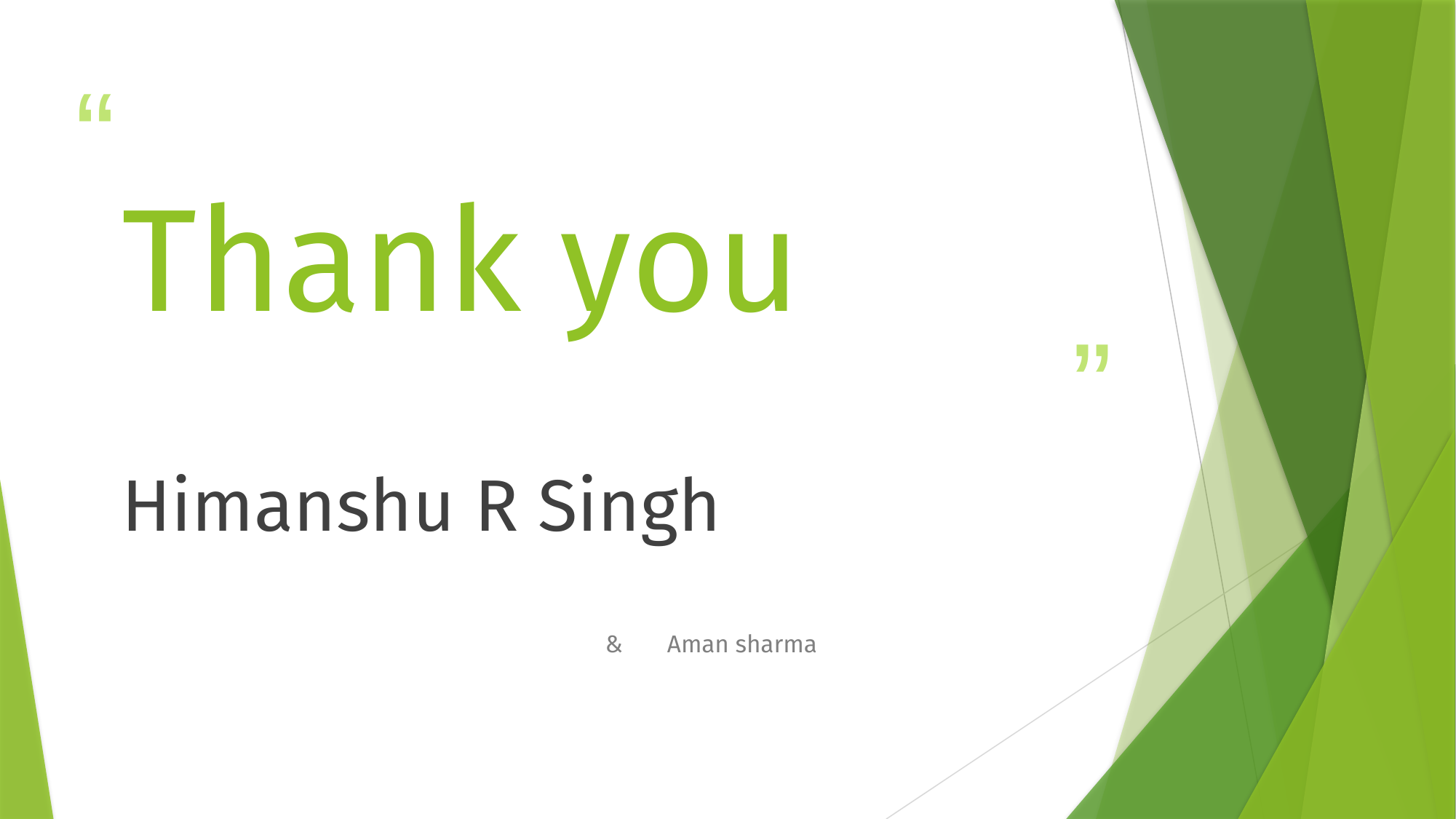

# Thank you
Himanshu R Singh
&       Aman sharma